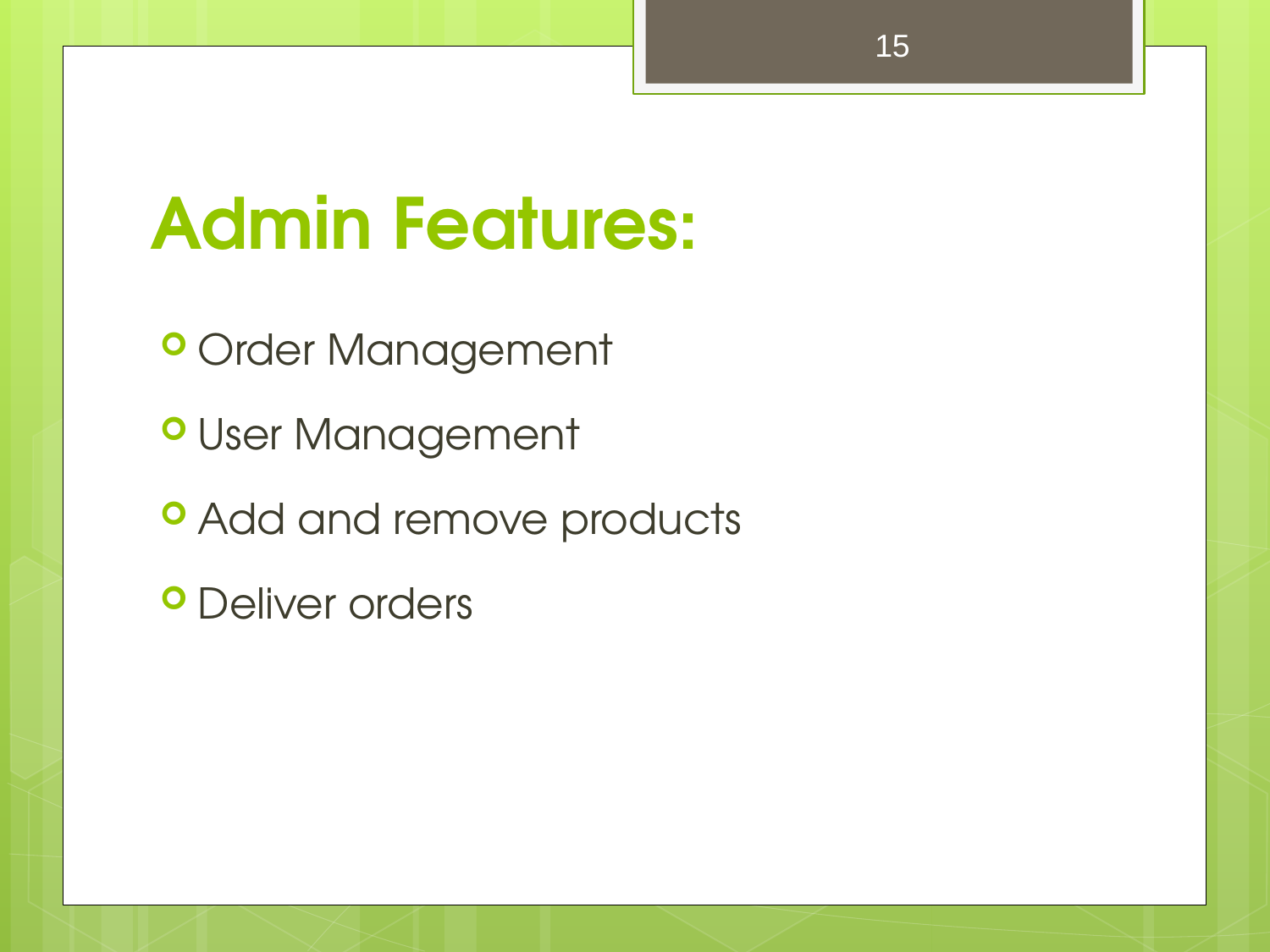

15
# Admin Features:
Order Management
User Management
Add and remove products
Deliver orders